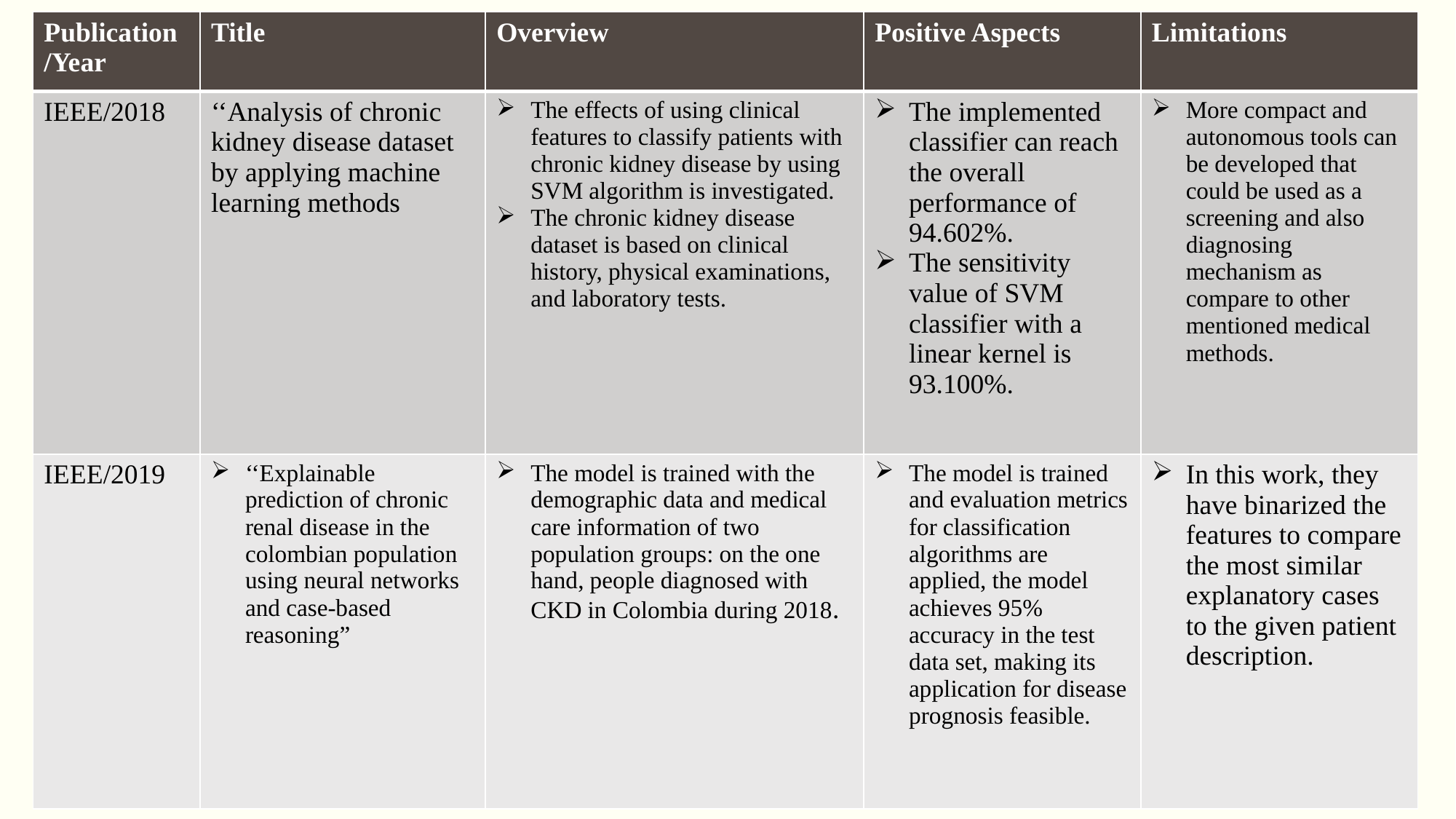

| Publication /Year | Title | Overview | Positive Aspects | Limitations |
| --- | --- | --- | --- | --- |
| IEEE/2018 | ‘‘Analysis of chronic kidney disease dataset by applying machine learning methods | The effects of using clinical features to classify patients with chronic kidney disease by using SVM algorithm is investigated. The chronic kidney disease dataset is based on clinical history, physical examinations, and laboratory tests. | The implemented classifier can reach the overall performance of 94.602%. The sensitivity value of SVM classifier with a linear kernel is 93.100%. | More compact and autonomous tools can be developed that could be used as a screening and also diagnosing mechanism as compare to other mentioned medical methods. |
| IEEE/2019 | ‘‘Explainable prediction of chronic renal disease in the colombian population using neural networks and case-based reasoning” | The model is trained with the demographic data and medical care information of two population groups: on the one hand, people diagnosed with CKD in Colombia during 2018. | The model is trained and evaluation metrics for classification algorithms are applied, the model achieves 95% accuracy in the test data set, making its application for disease prognosis feasible. | In this work, they have binarized the features to compare the most similar explanatory cases to the given patient description. |